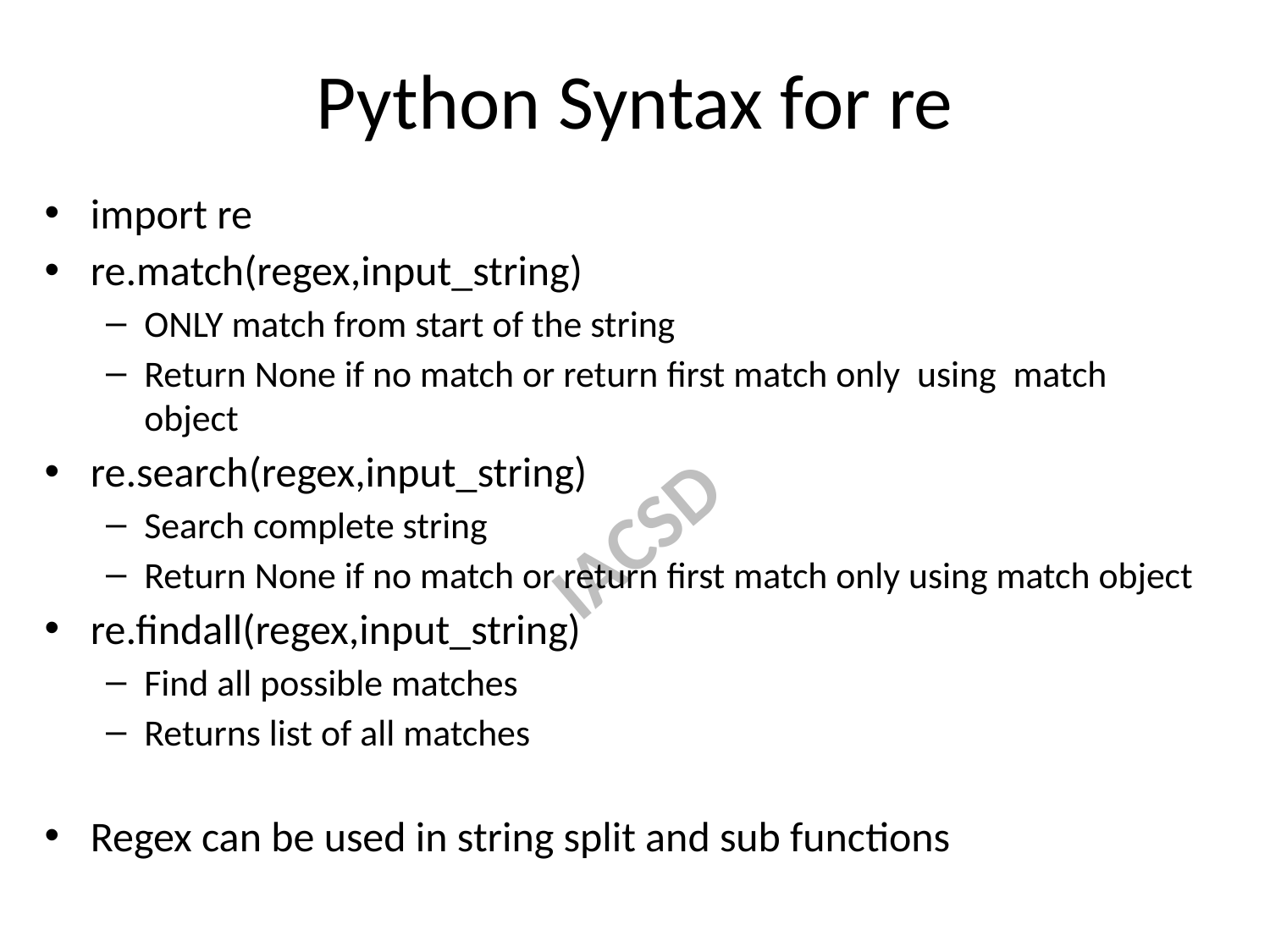

# Python Syntax for re
import re
re.match(regex,input_string)
ONLY match from start of the string
Return None if no match or return first match only  using  match object
re.search(regex,input_string)
Search complete string
Return None if no match or return first match only using match object
re.findall(regex,input_string)
Find all possible matches
Returns list of all matches

Regex can be used in string split and sub functions